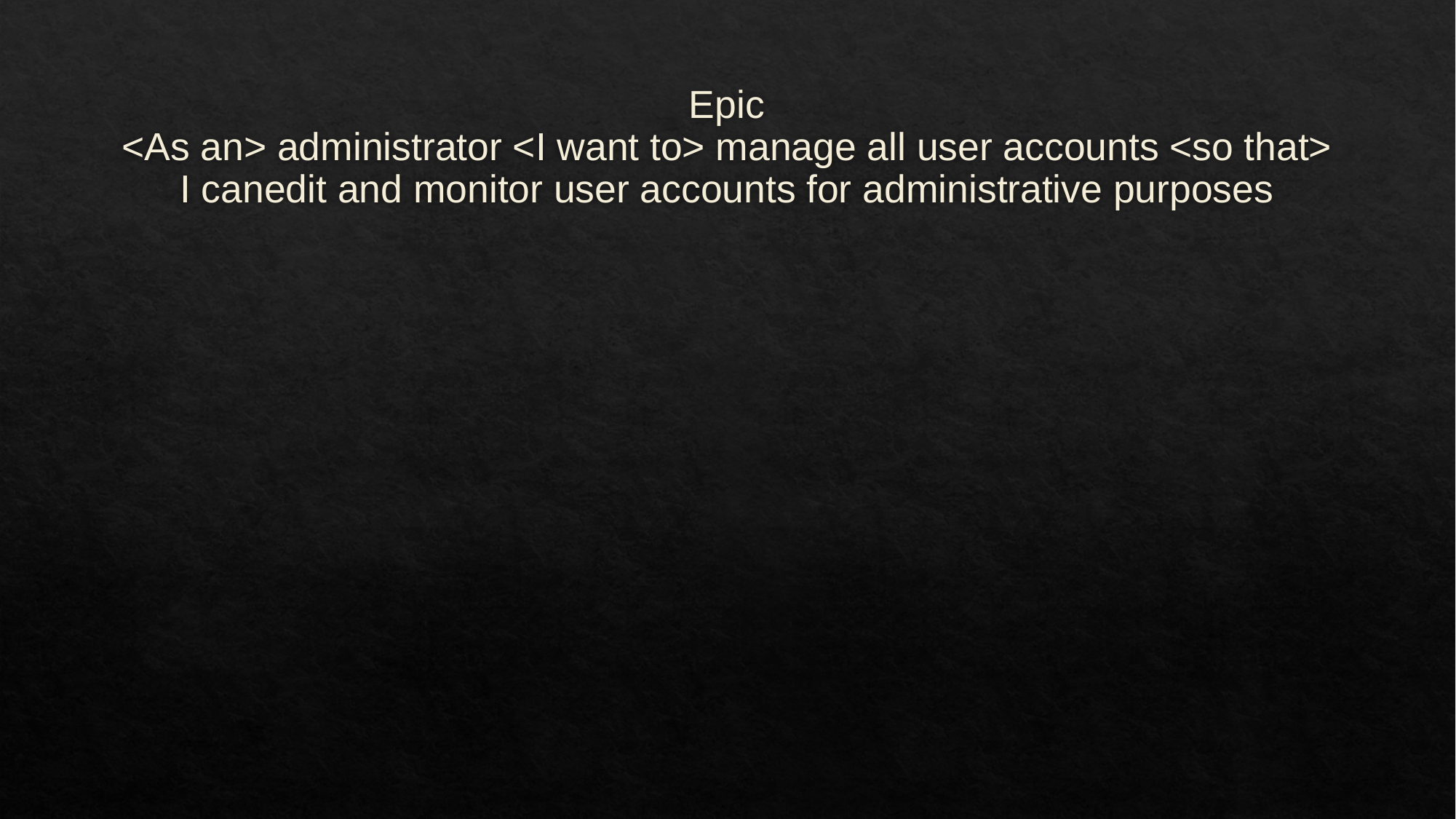

# Epic <As an> administrator <I want to> manage all user accounts <so that> I canedit and monitor user accounts for administrative purposes